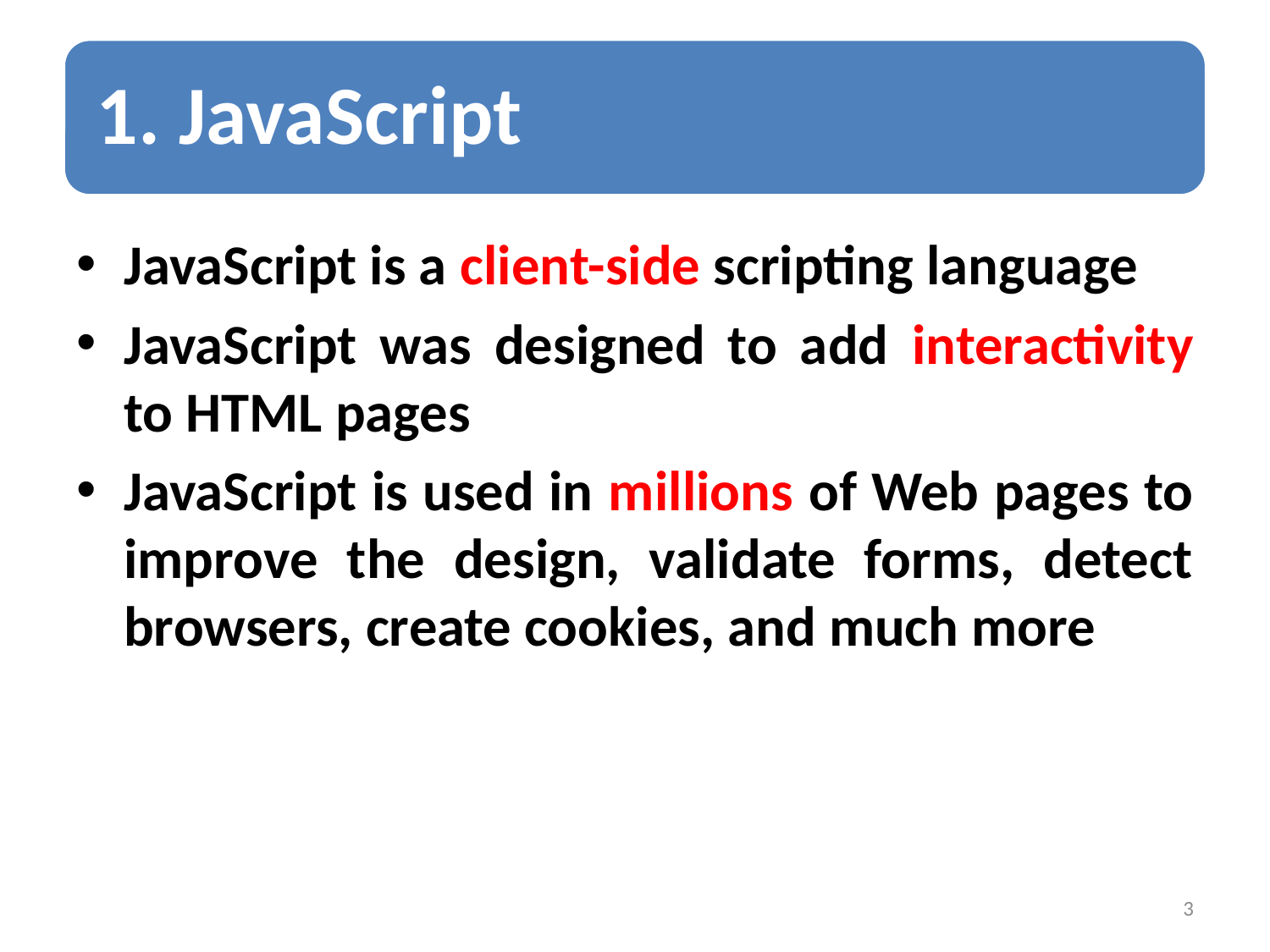

1. JavaScript
JavaScript is a client-side scripting language
JavaScript was designed to add interactivity to HTML pages
JavaScript is used in millions of Web pages to improve the design, validate forms, detect browsers, create cookies, and much more

3